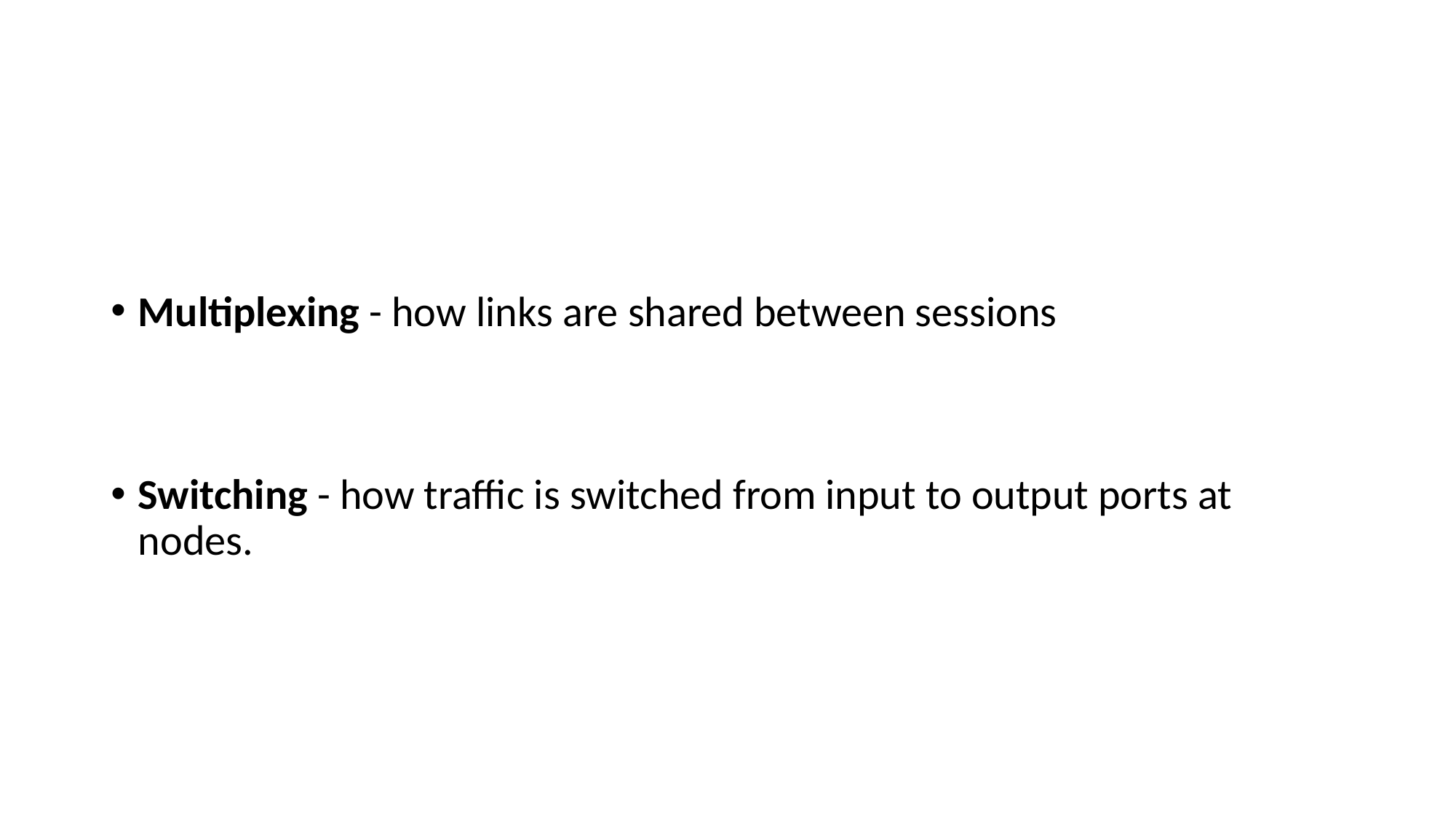

#

Multiplexing - how links are shared between sessions

Switching - how traffic is switched from input to output ports at nodes.